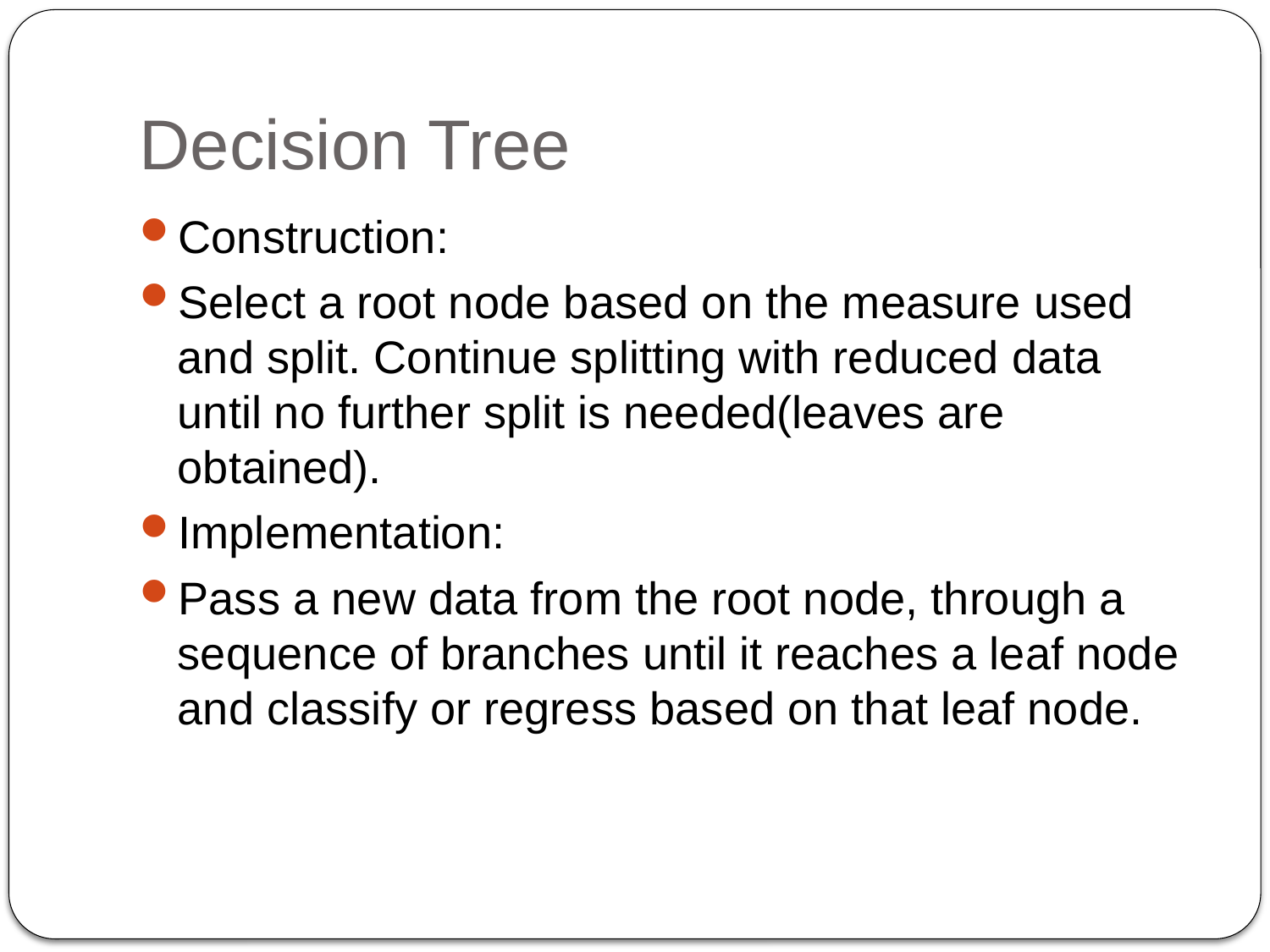

# Decision Tree
Construction:
Select a root node based on the measure used and split. Continue splitting with reduced data until no further split is needed(leaves are obtained).
Implementation:
Pass a new data from the root node, through a sequence of branches until it reaches a leaf node and classify or regress based on that leaf node.